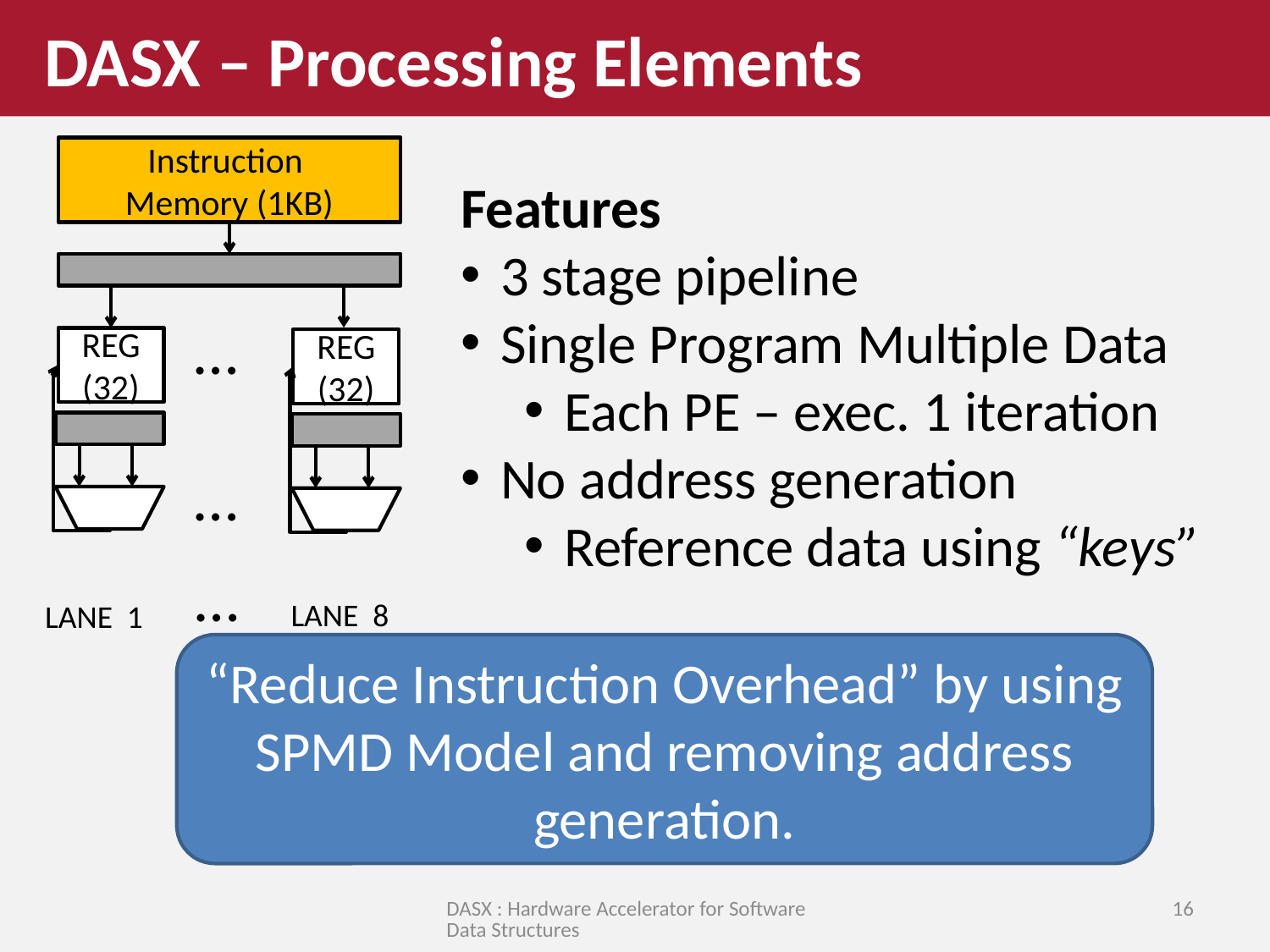

DASX – Processing Elements
Instruction
Memory (1KB)
Features
3 stage pipeline
Single Program Multiple Data
Each PE – exec. 1 iteration
No address generation
Reference data using “keys”

…
REG (32)
REG
(32)

…

…
LANE  8
LANE  1
“Reduce Instruction Overhead” by using SPMD Model and removing address generation.
DASX : Hardware Accelerator for Software Data Structures
16